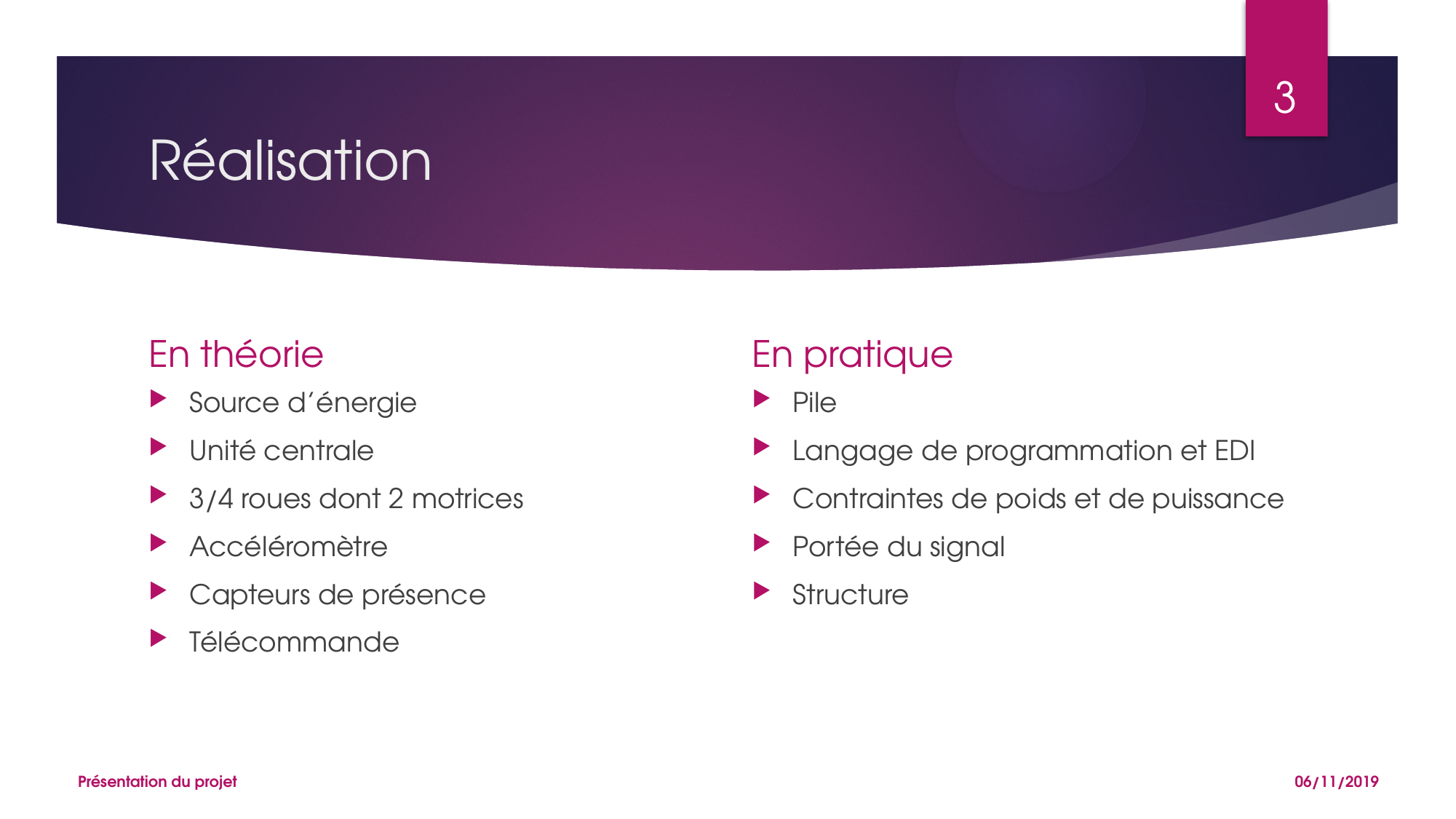

3
# Réalisation
En théorie
En pratique
Source d’énergie
Unité centrale
3/4 roues dont 2 motrices
Accéléromètre
Capteurs de présence
Télécommande
Pile
Langage de programmation et EDI
Contraintes de poids et de puissance
Portée du signal
Structure

Présentation du projet
06/11/2019